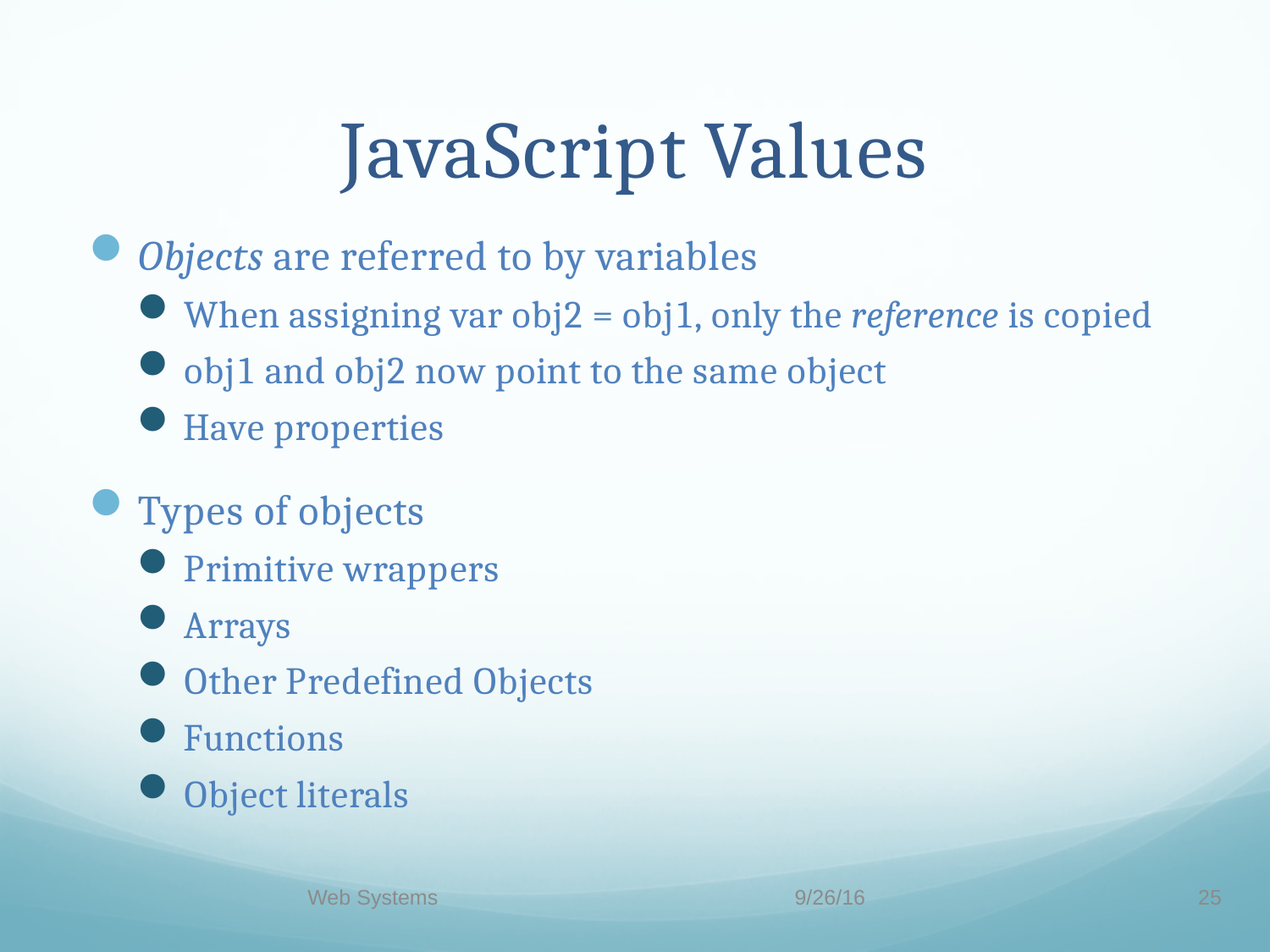

# JavaScript Values
Objects are referred to by variables
When assigning var obj2 = obj1, only the reference is copied
obj1 and obj2 now point to the same object
Have properties
Types of objects
Primitive wrappers
Arrays
Other Predefined Objects
Functions
Object literals
Web Systems
9/26/16
25